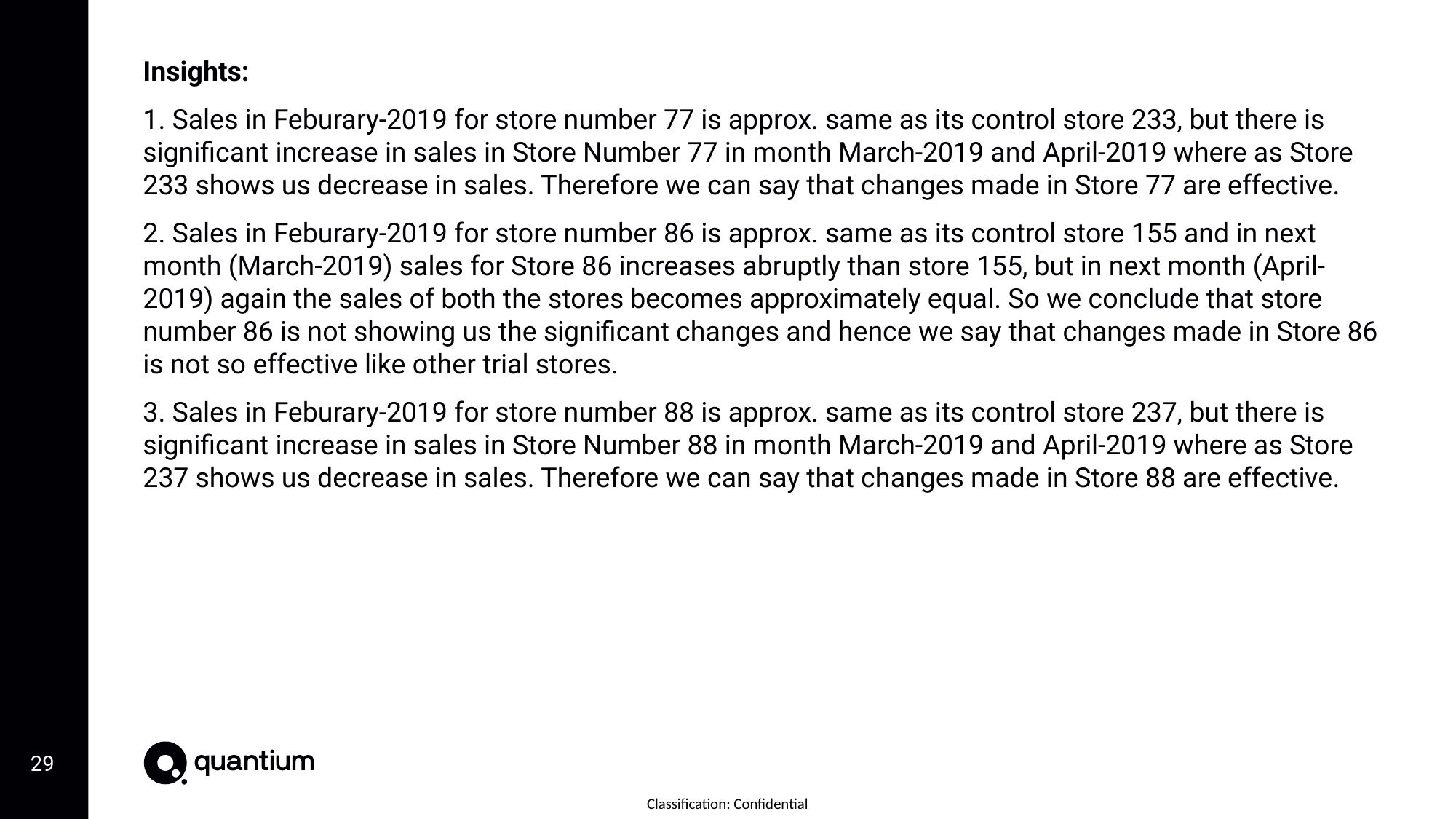

Insights:
1. Sales in Feburary-2019 for store number 77 is approx. same as its control store 233, but there is significant increase in sales in Store Number 77 in month March-2019 and April-2019 where as Store 233 shows us decrease in sales. Therefore we can say that changes made in Store 77 are effective.
2. Sales in Feburary-2019 for store number 86 is approx. same as its control store 155 and in next month (March-2019) sales for Store 86 increases abruptly than store 155, but in next month (April-2019) again the sales of both the stores becomes approximately equal. So we conclude that store number 86 is not showing us the significant changes and hence we say that changes made in Store 86 is not so effective like other trial stores.
3. Sales in Feburary-2019 for store number 88 is approx. same as its control store 237, but there is significant increase in sales in Store Number 88 in month March-2019 and April-2019 where as Store 237 shows us decrease in sales. Therefore we can say that changes made in Store 88 are effective.